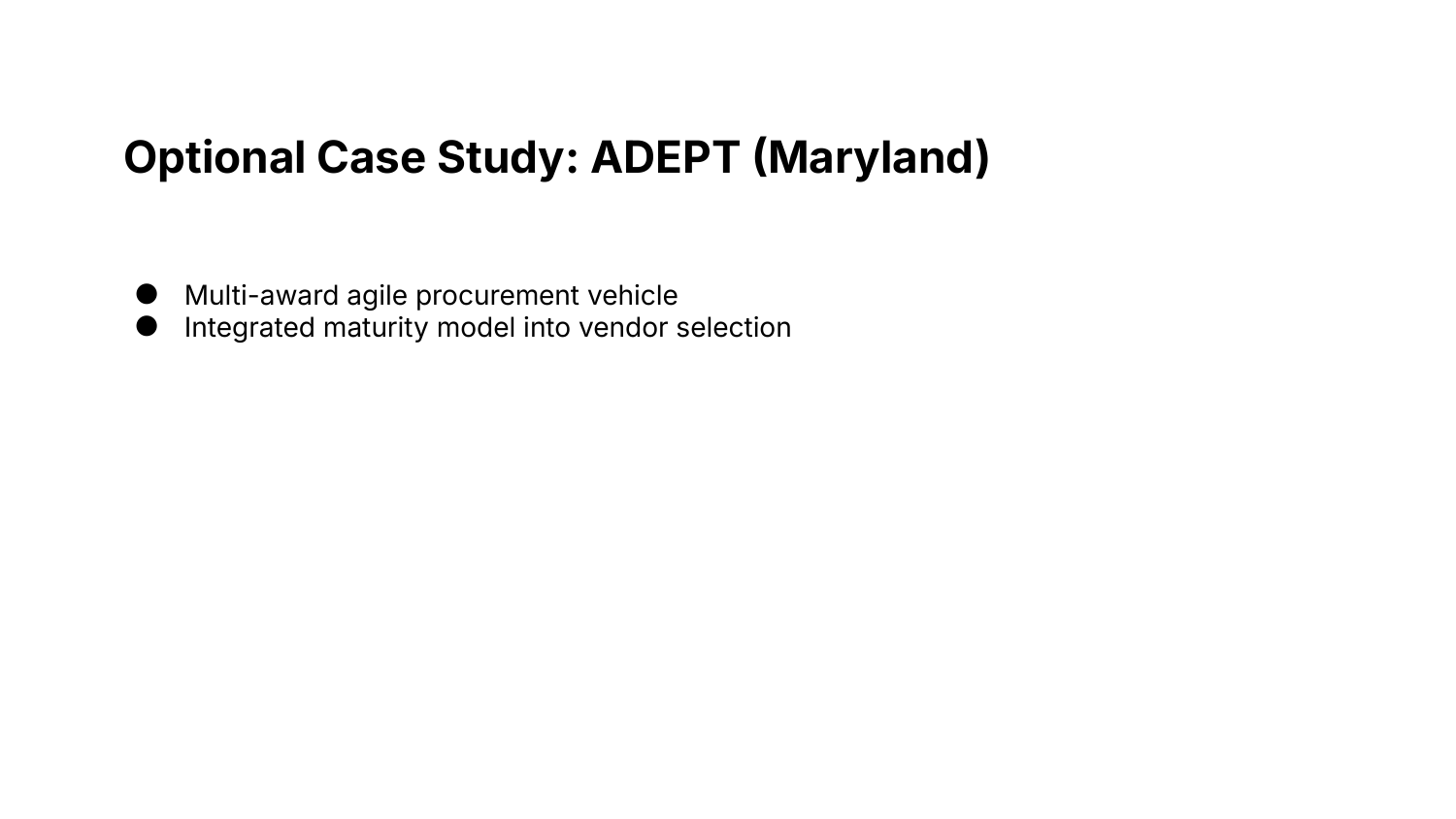

Optional Case Study: ADEPT (Maryland)
Multi-award agile procurement vehicle
Integrated maturity model into vendor selection